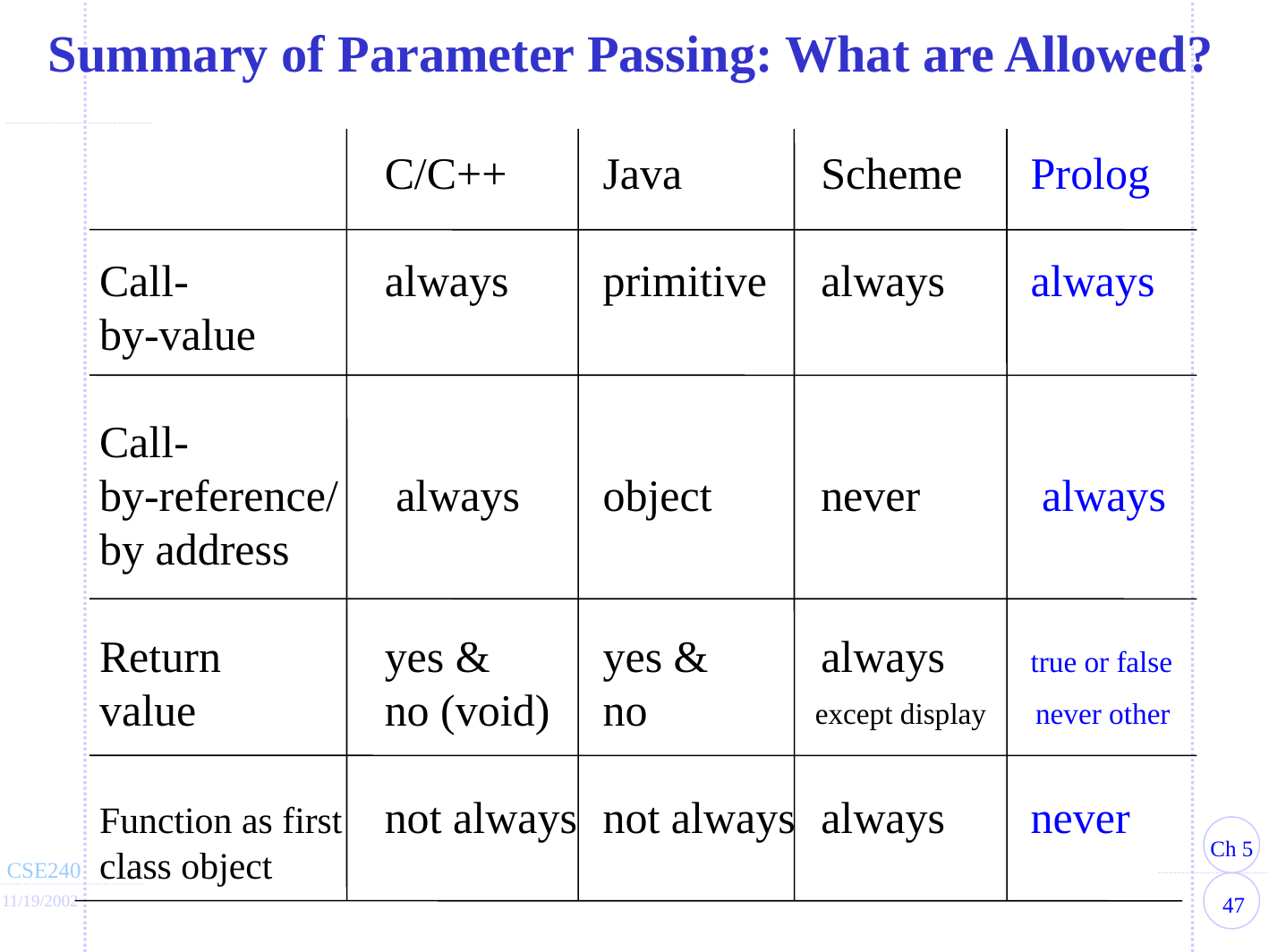

# Summary of Parameter Passing: What are Allowed?

	C/C++	Java	Scheme	Prolog

Call-	always	primitive	always	always
by-value

Call-
by-reference/	 always	object	never	 always
by address

Return	yes &	yes &	always	true or false
value	no (void)	no

Function as first	not always	not always	always	never
class object

except display
never other